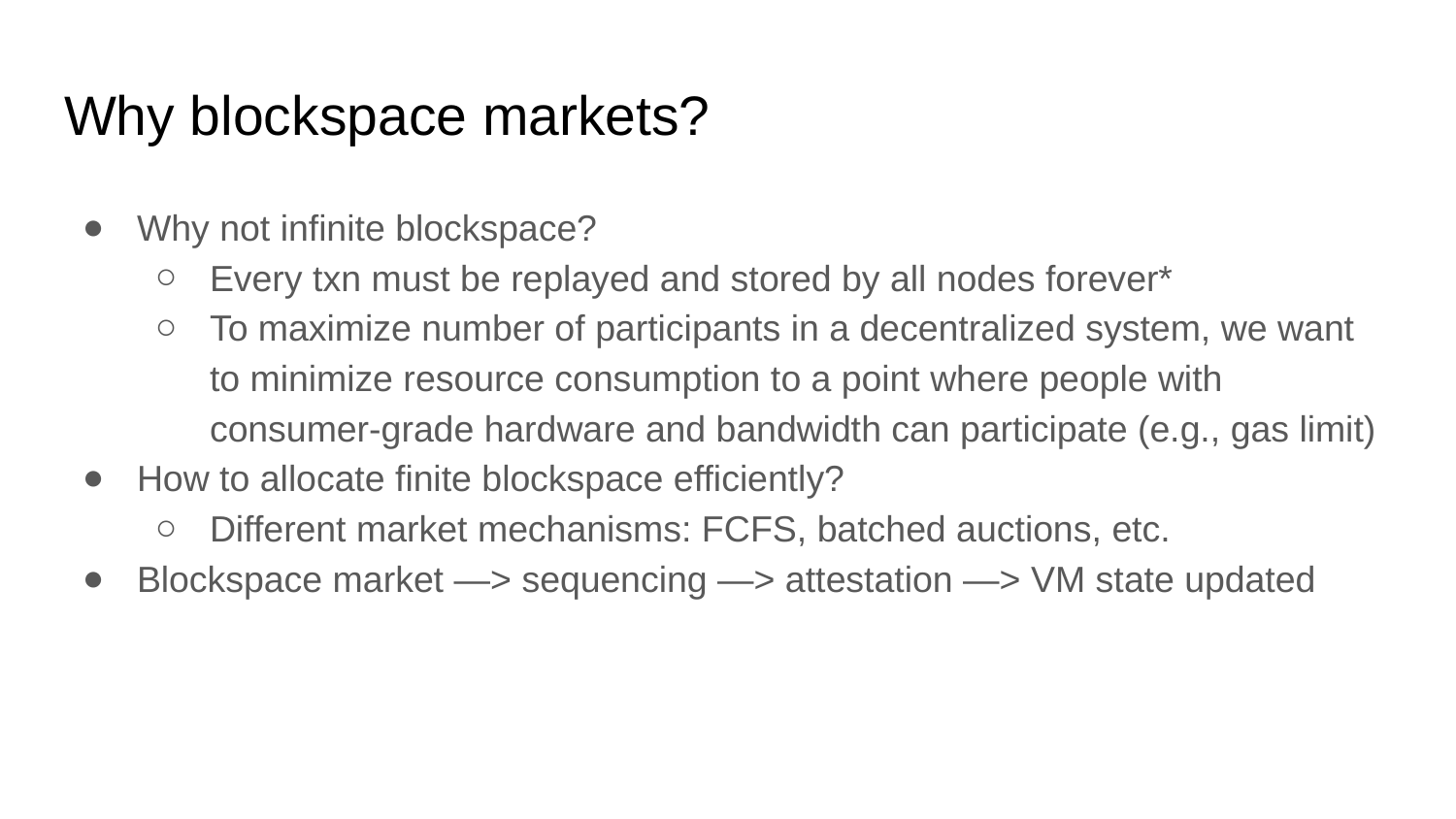

# Why blockspace markets?
Why not infinite blockspace?
Every txn must be replayed and stored by all nodes forever*
To maximize number of participants in a decentralized system, we want to minimize resource consumption to a point where people with consumer-grade hardware and bandwidth can participate (e.g., gas limit)
How to allocate finite blockspace efficiently?
Different market mechanisms: FCFS, batched auctions, etc.
Blockspace market —> sequencing —> attestation —> VM state updated